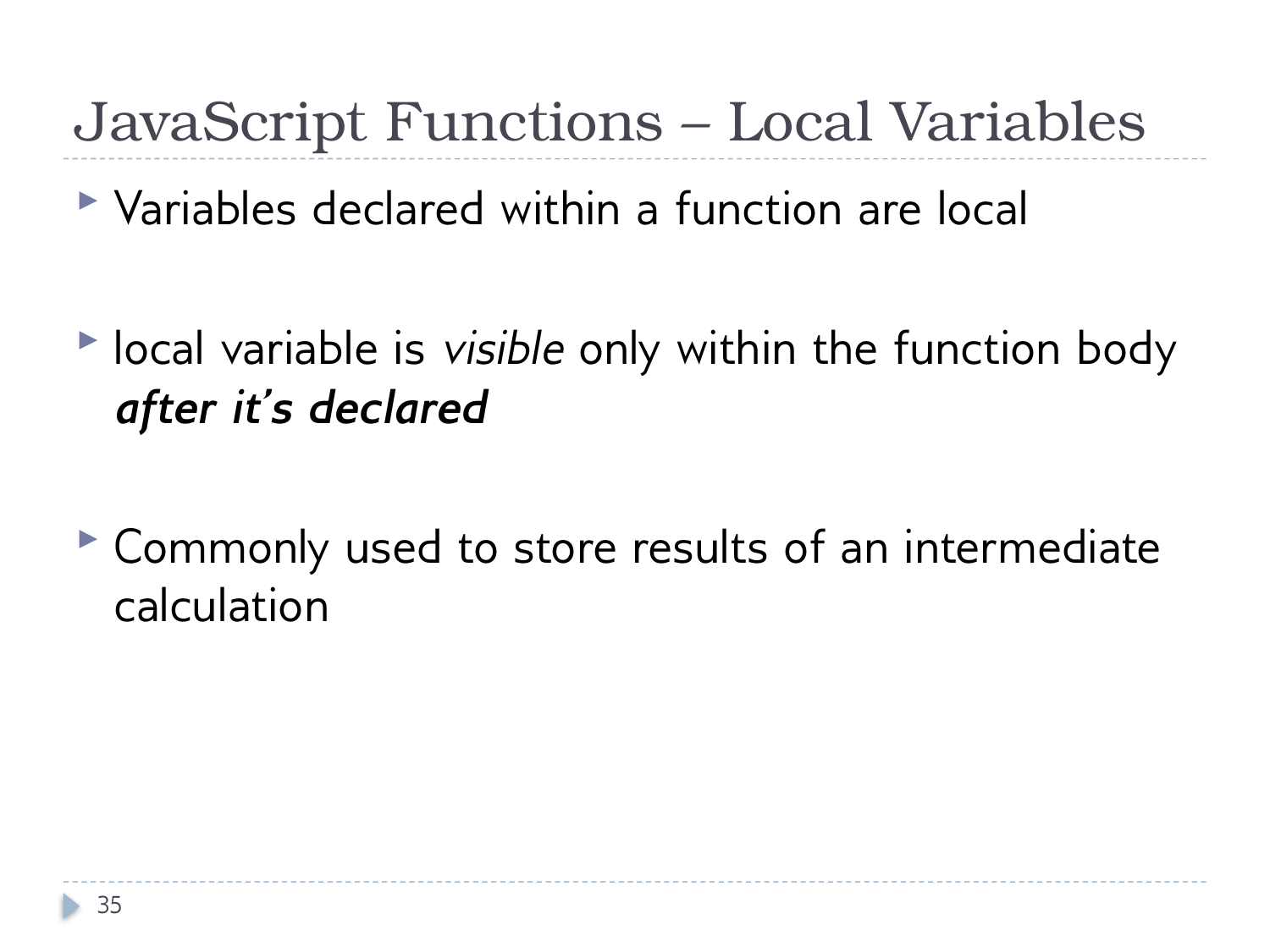

# JavaScript Functions – Local Variables
Variables declared within a function are local

local variable is visible only within the function body after it’s declared

Commonly used to store results of an intermediate calculation

35